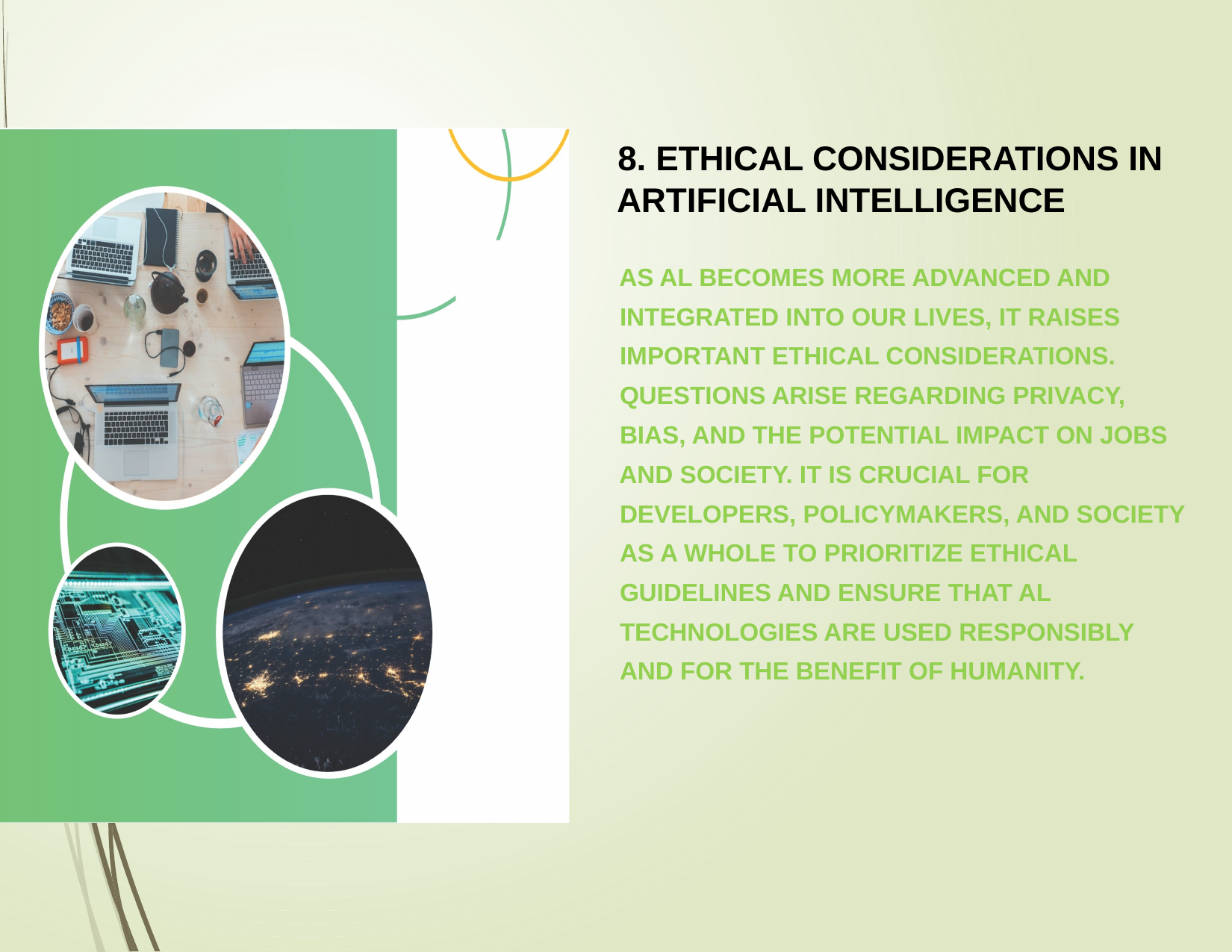

# 8. ETHICAL CONSIDERATIONS IN ARTIFICIAL INTELLIGENCE
AS AL BECOMES MORE ADVANCED AND INTEGRATED INTO OUR LIVES, IT RAISES IMPORTANT ETHICAL CONSIDERATIONS. QUESTIONS ARISE REGARDING PRIVACY, BIAS, AND THE POTENTIAL IMPACT ON JOBS
AND SOCIETY. IT IS CRUCIAL FOR DEVELOPERS, POLICYMAKERS, AND SOCIETY AS A WHOLE TO PRIORITIZE ETHICAL GUIDELINES AND ENSURE THAT AL TECHNOLOGIES ARE USED RESPONSIBLY AND FOR THE BENEFIT OF HUMANITY.